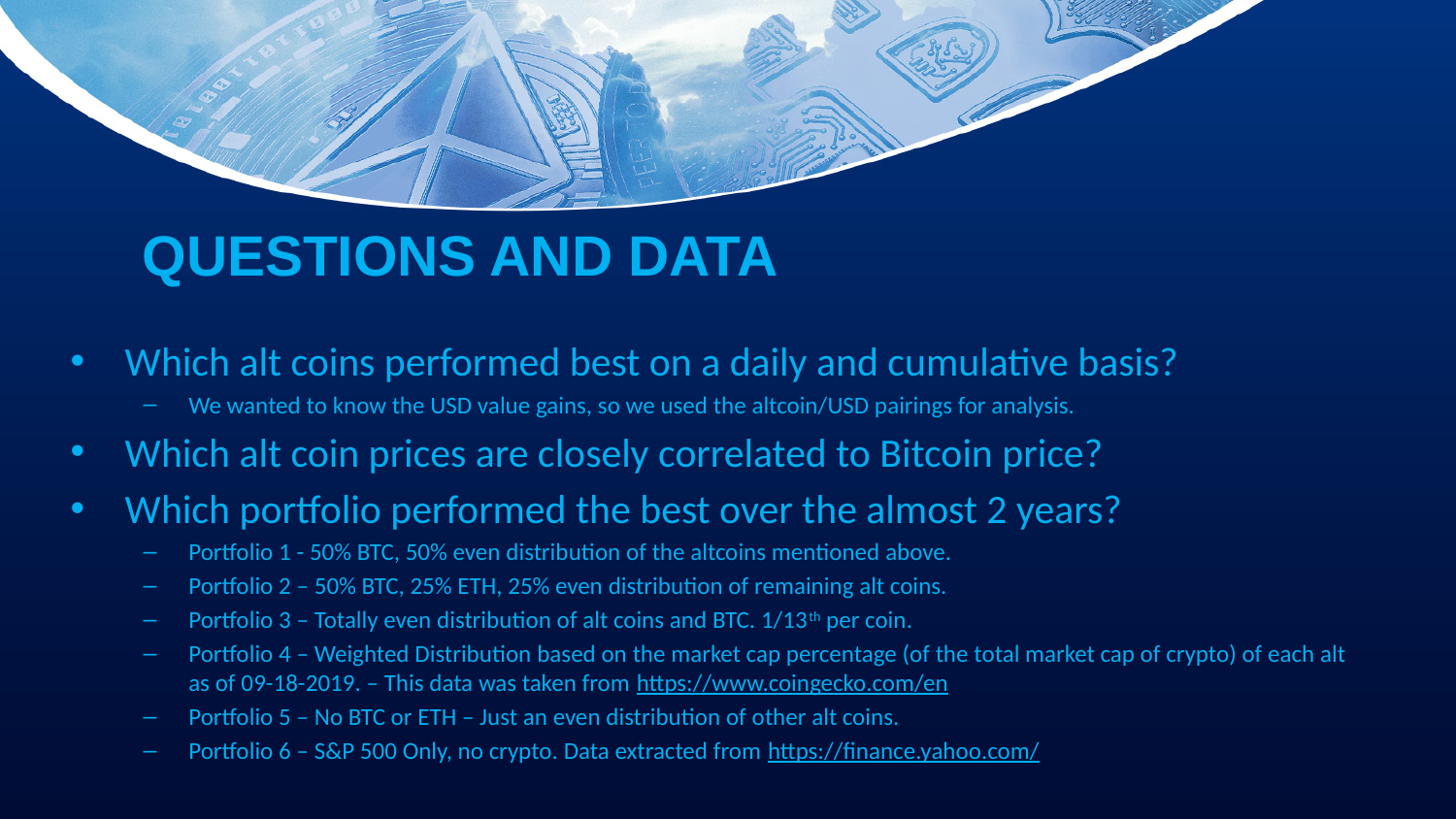

# QUESTIONS AND DATA
Which alt coins performed best on a daily and cumulative basis?
We wanted to know the USD value gains, so we used the altcoin/USD pairings for analysis.
Which alt coin prices are closely correlated to Bitcoin price?
Which portfolio performed the best over the almost 2 years?
Portfolio 1 - 50% BTC, 50% even distribution of the altcoins mentioned above.
Portfolio 2 – 50% BTC, 25% ETH, 25% even distribution of remaining alt coins.
Portfolio 3 – Totally even distribution of alt coins and BTC. 1/13th per coin.
Portfolio 4 – Weighted Distribution based on the market cap percentage (of the total market cap of crypto) of each alt as of 09-18-2019. – This data was taken from https://www.coingecko.com/en
Portfolio 5 – No BTC or ETH – Just an even distribution of other alt coins.
Portfolio 6 – S&P 500 Only, no crypto. Data extracted from https://finance.yahoo.com/